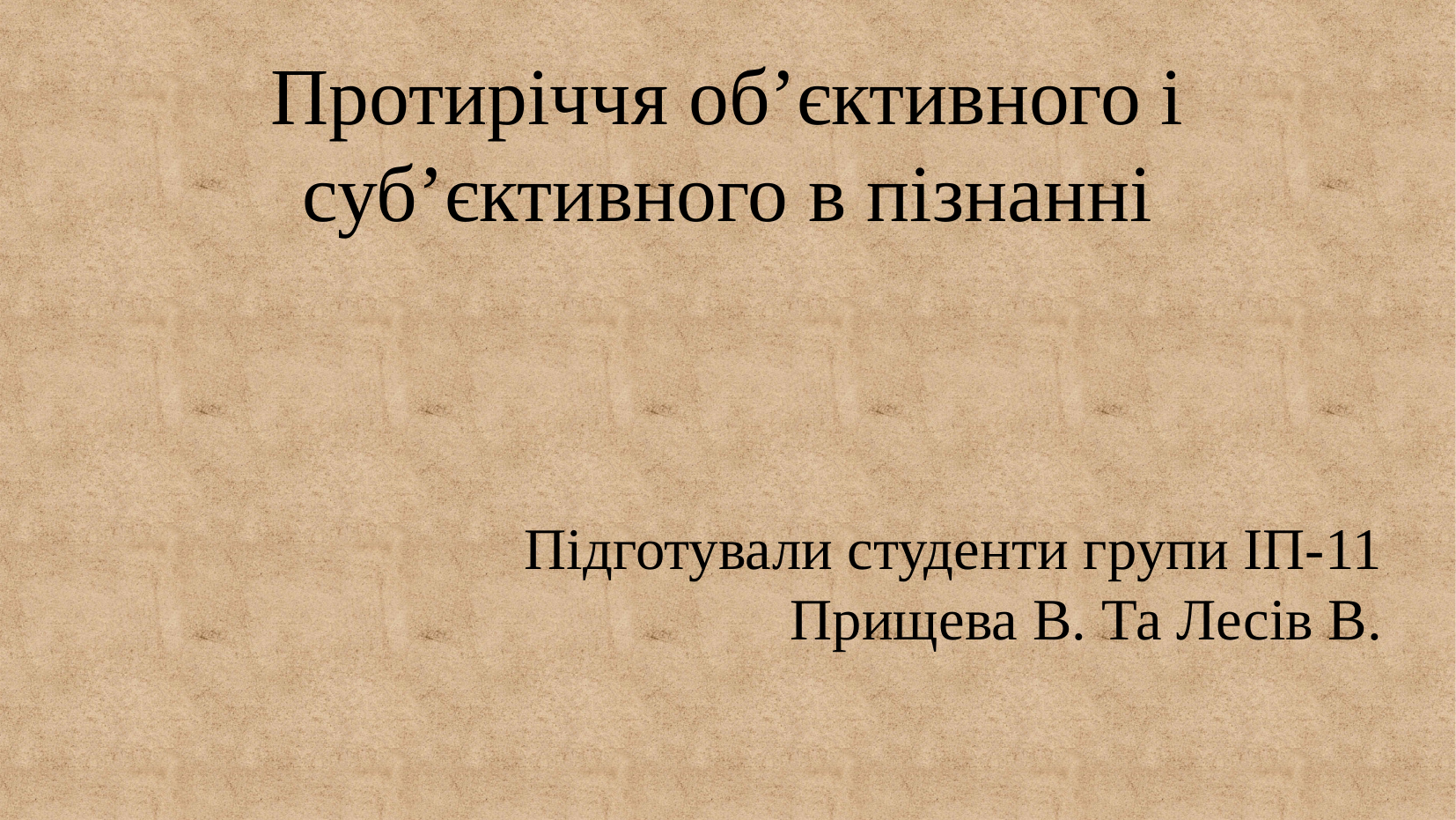

# Протиріччя об’єктивного і суб’єктивного в пізнанні
Підготували студенти групи ІП-11
Прищева В. Та Лесів В.